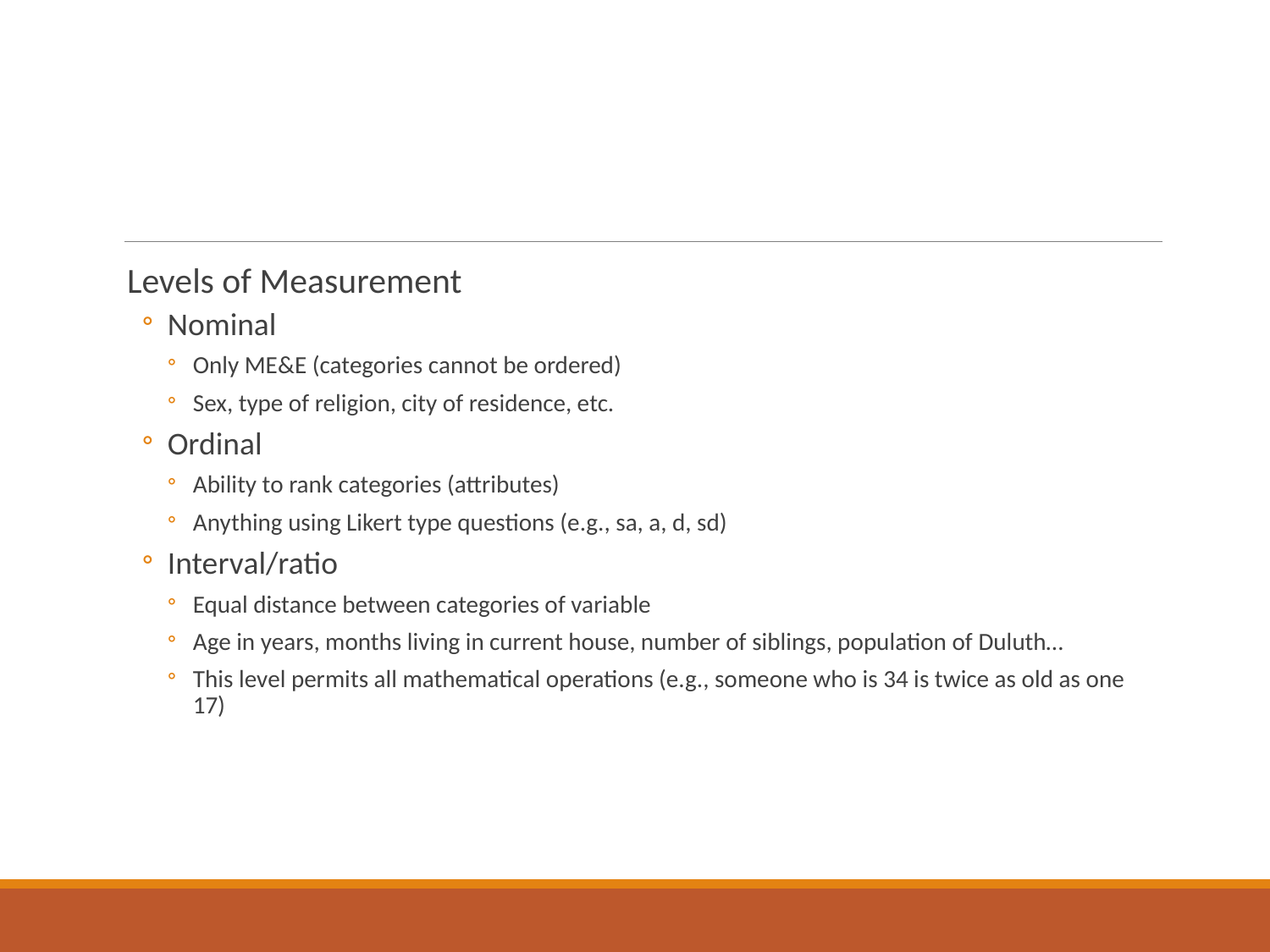

#
Levels of Measurement
Nominal
Only ME&E (categories cannot be ordered)
Sex, type of religion, city of residence, etc.
Ordinal
Ability to rank categories (attributes)
Anything using Likert type questions (e.g., sa, a, d, sd)
Interval/ratio
Equal distance between categories of variable
Age in years, months living in current house, number of siblings, population of Duluth…
This level permits all mathematical operations (e.g., someone who is 34 is twice as old as one 17)